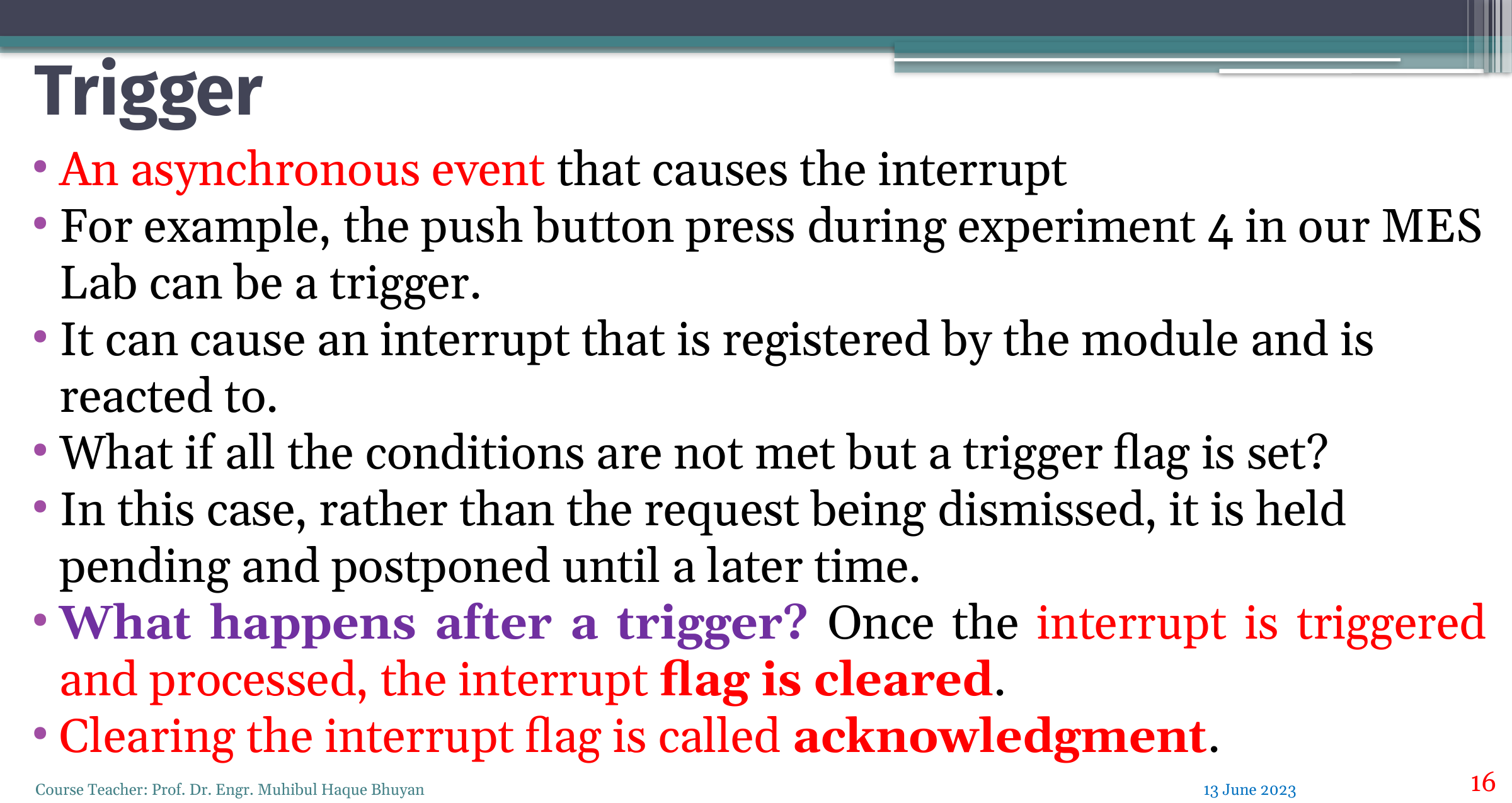

# Trigger
An asynchronous event that causes the interrupt
For example, the push button press during experiment 4 in our MES Lab can be a trigger.
It can cause an interrupt that is registered by the module and is reacted to.
What if all the conditions are not met but a trigger flag is set?
In this case, rather than the request being dismissed, it is held pending and postponed until a later time.
What happens after a trigger? Once the interrupt is triggered and processed, the interrupt flag is cleared.
Clearing the interrupt flag is called acknowledgment.

16
Course Teacher: Prof. Dr. Engr. Muhibul Haque Bhuyan
13 June 2023